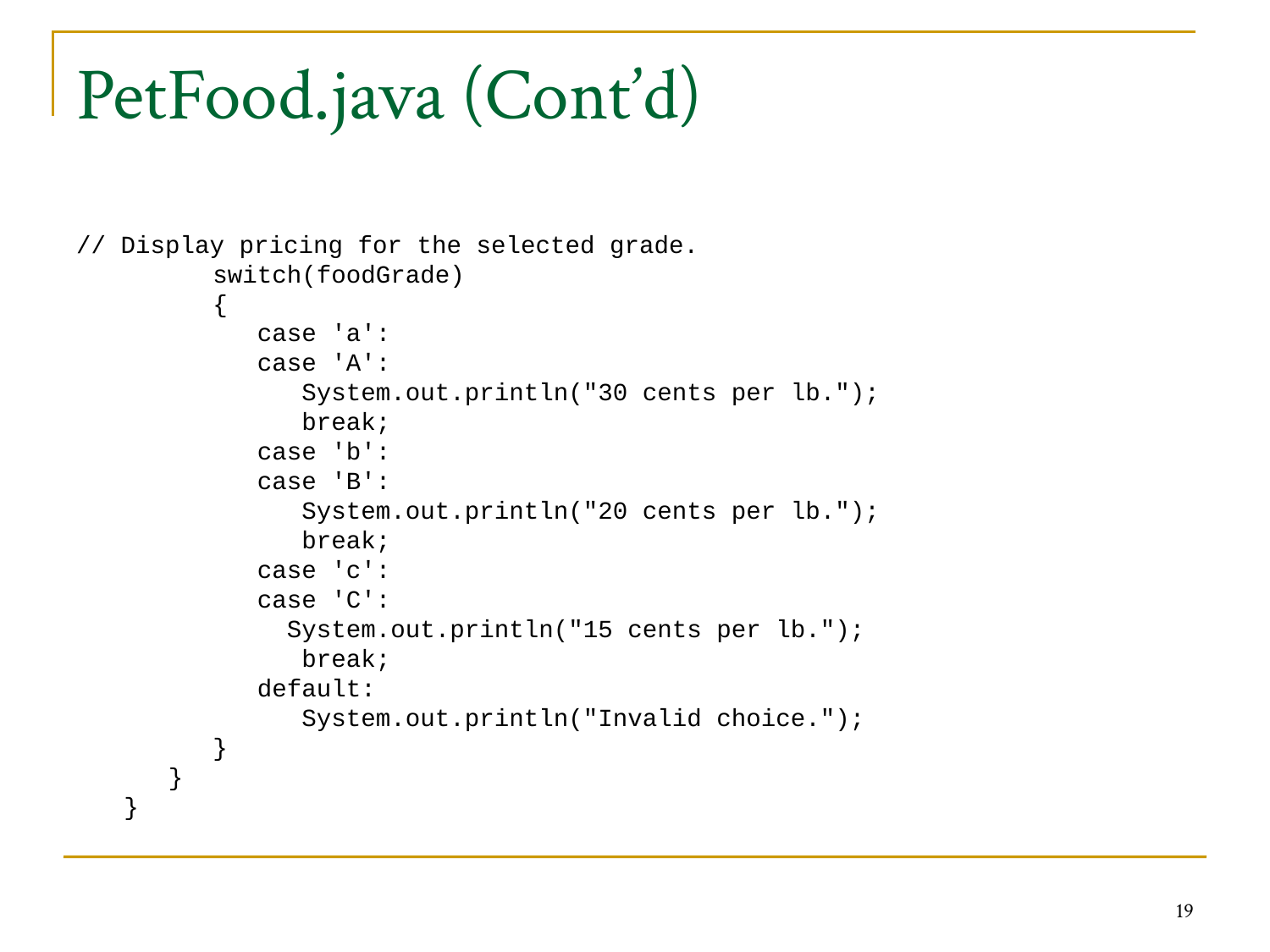

# PetFood.java (Cont’d)
// Display pricing for the selected grade.
      switch(foodGrade)
      {
         case 'a':
         case 'A':
            System.out.println("30 cents per lb.");
            break;
         case 'b':
         case 'B':
            System.out.println("20 cents per lb.");
            break;
         case 'c':
         case 'C':
           System.out.println("15 cents per lb.");
            break;
         default:
            System.out.println("Invalid choice.");
      }
   }
}

19